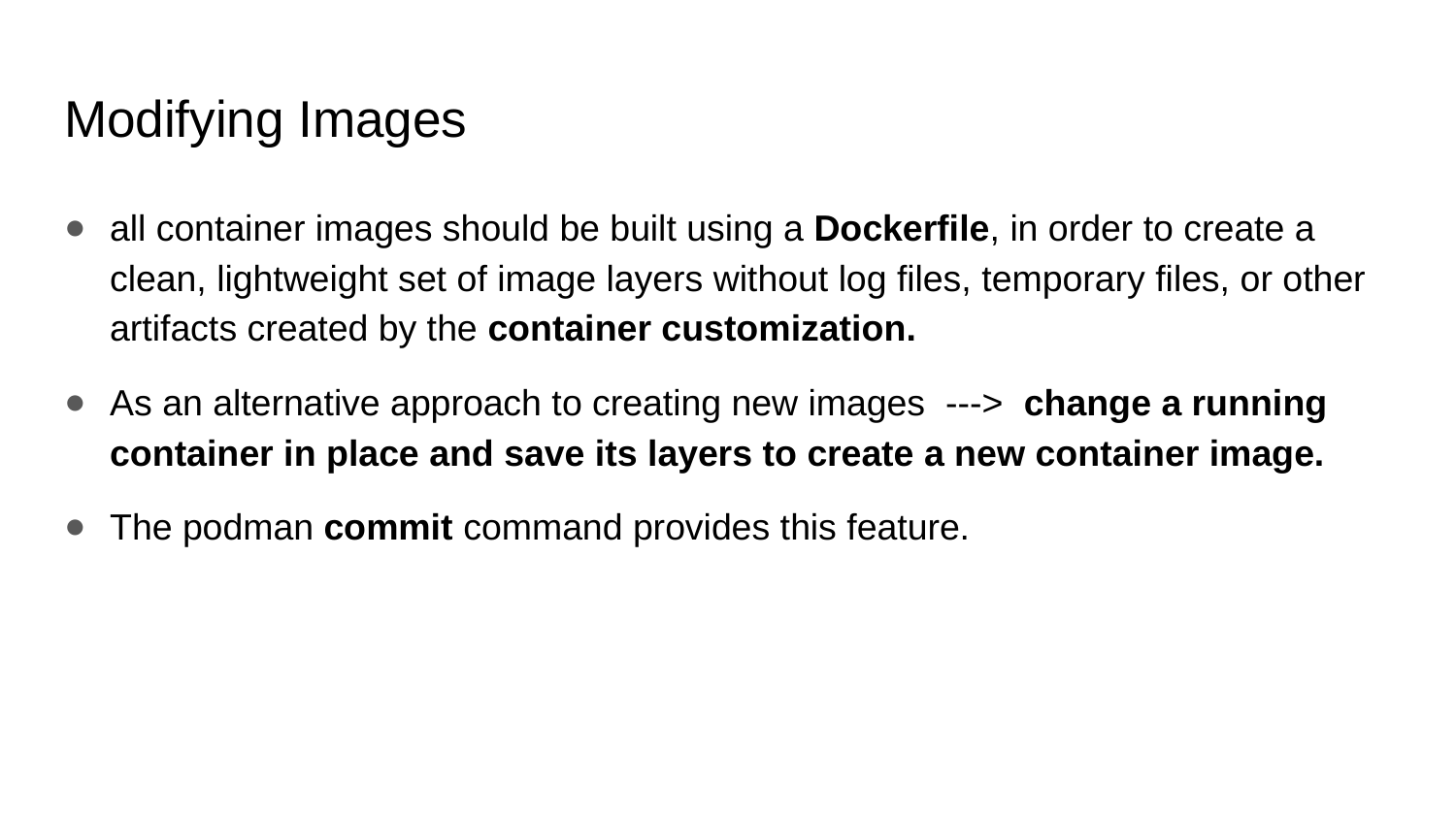

# Modifying Images

all container images should be built using a Dockerfile, in order to create a clean, lightweight set of image layers without log files, temporary files, or other artifacts created by the container customization.
As an alternative approach to creating new images  --->  change a running container in place and save its layers to create a new container image.
The podman commit command provides this feature.